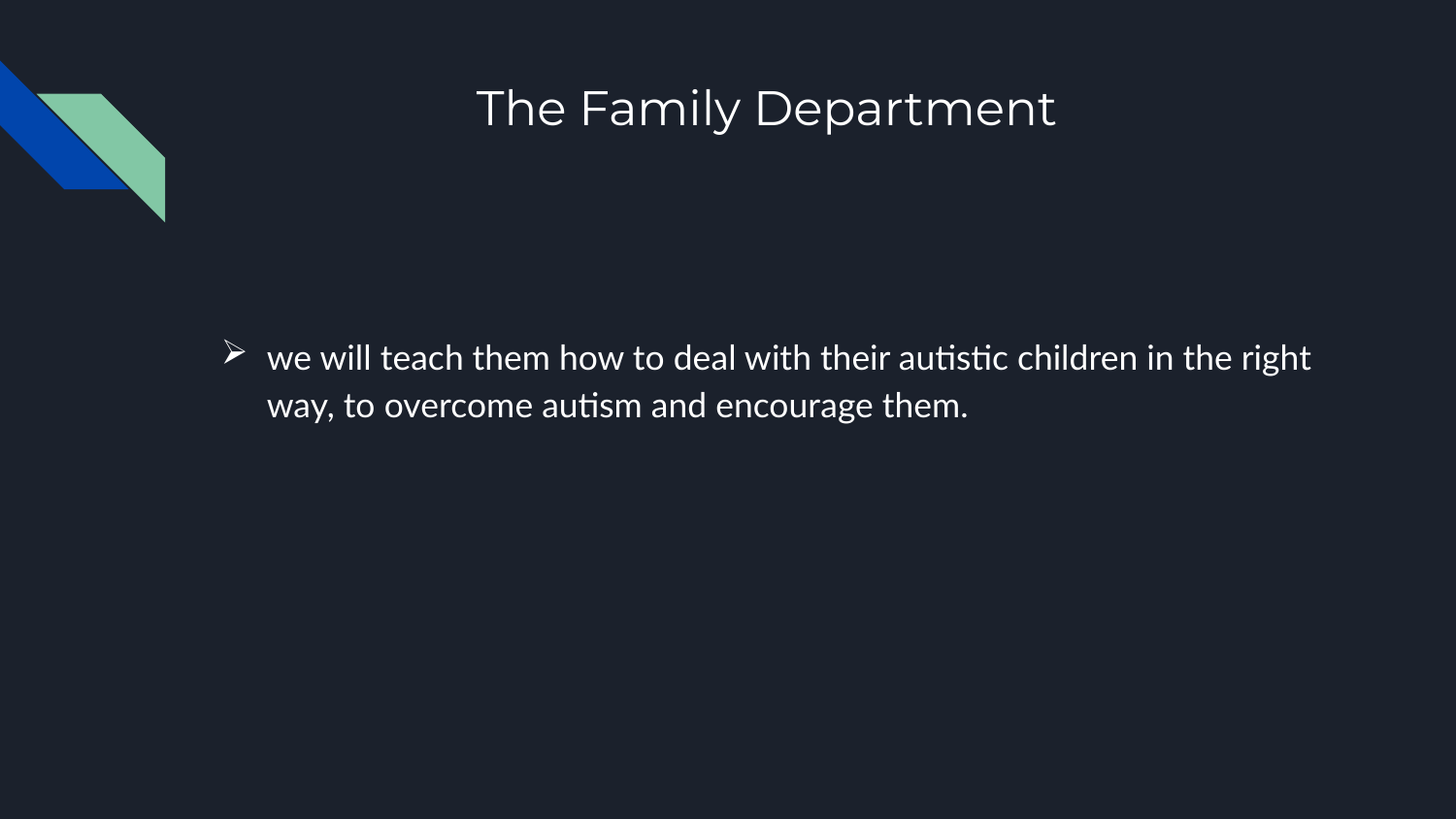

# The Family Department

we will teach them how to deal with their autistic children in the right way, to overcome autism and encourage them.